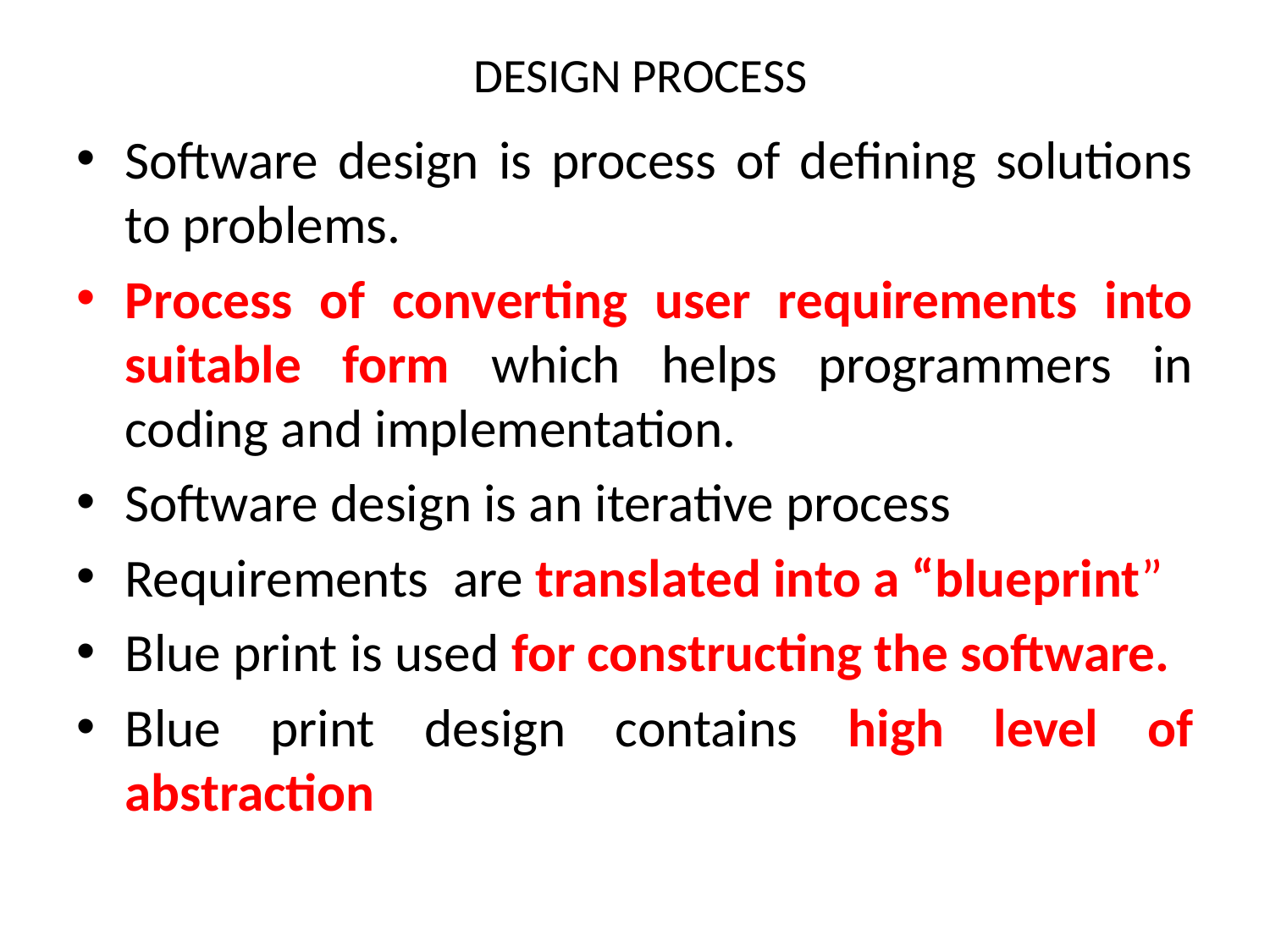

# DESIGN PROCESS
Software design is process of defining solutions to problems.
Process of converting user requirements into suitable form which helps programmers in coding and implementation.
Software design is an iterative process
Requirements  are translated into a “blueprint”
Blue print is used for constructing the software.
Blue print design contains high level of abstraction